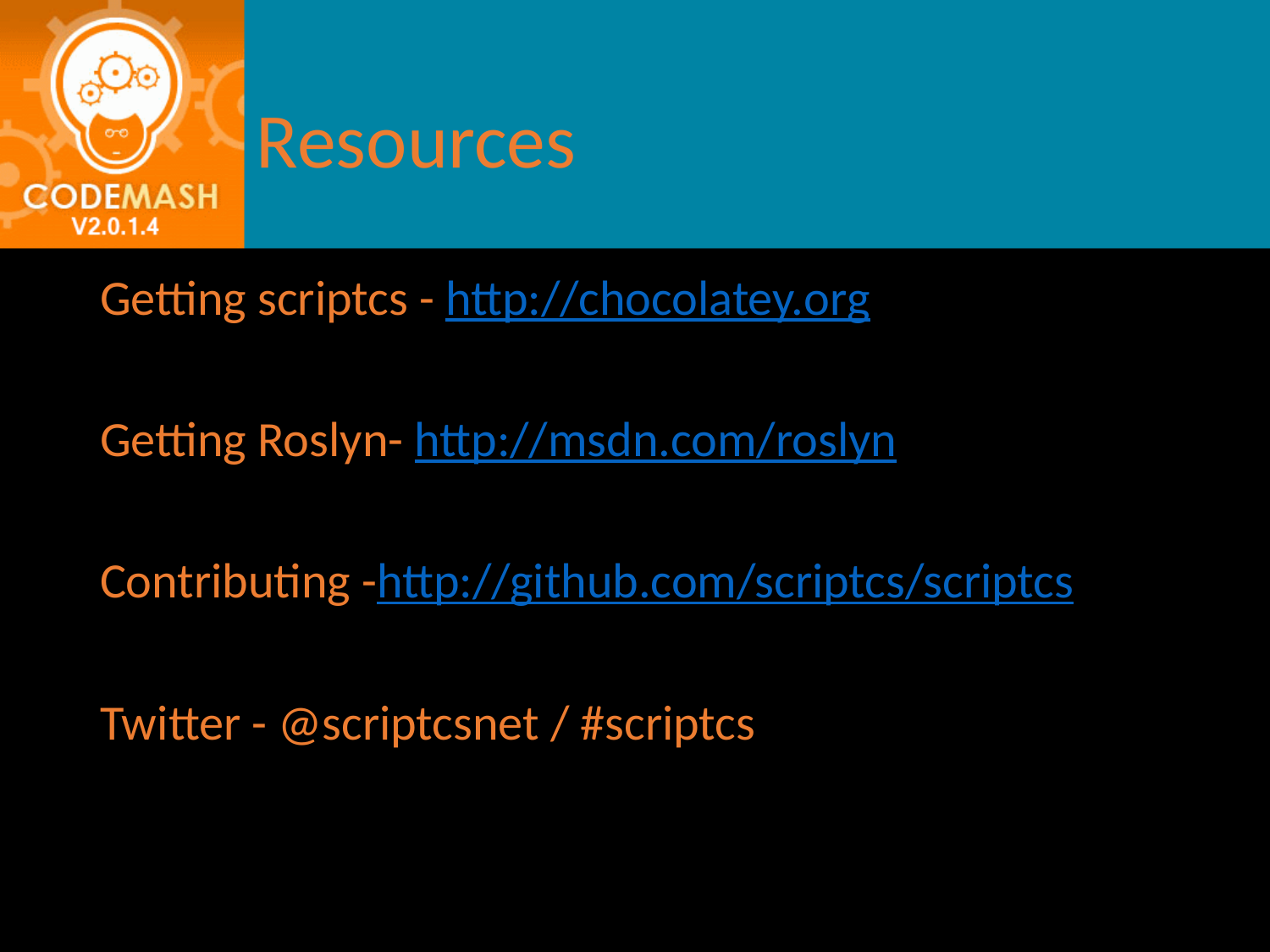

# Resources
Getting scriptcs - http://chocolatey.org

Getting Roslyn- http://msdn.com/roslyn

Contributing -http://github.com/scriptcs/scriptcs

Twitter - @scriptcsnet / #scriptcs